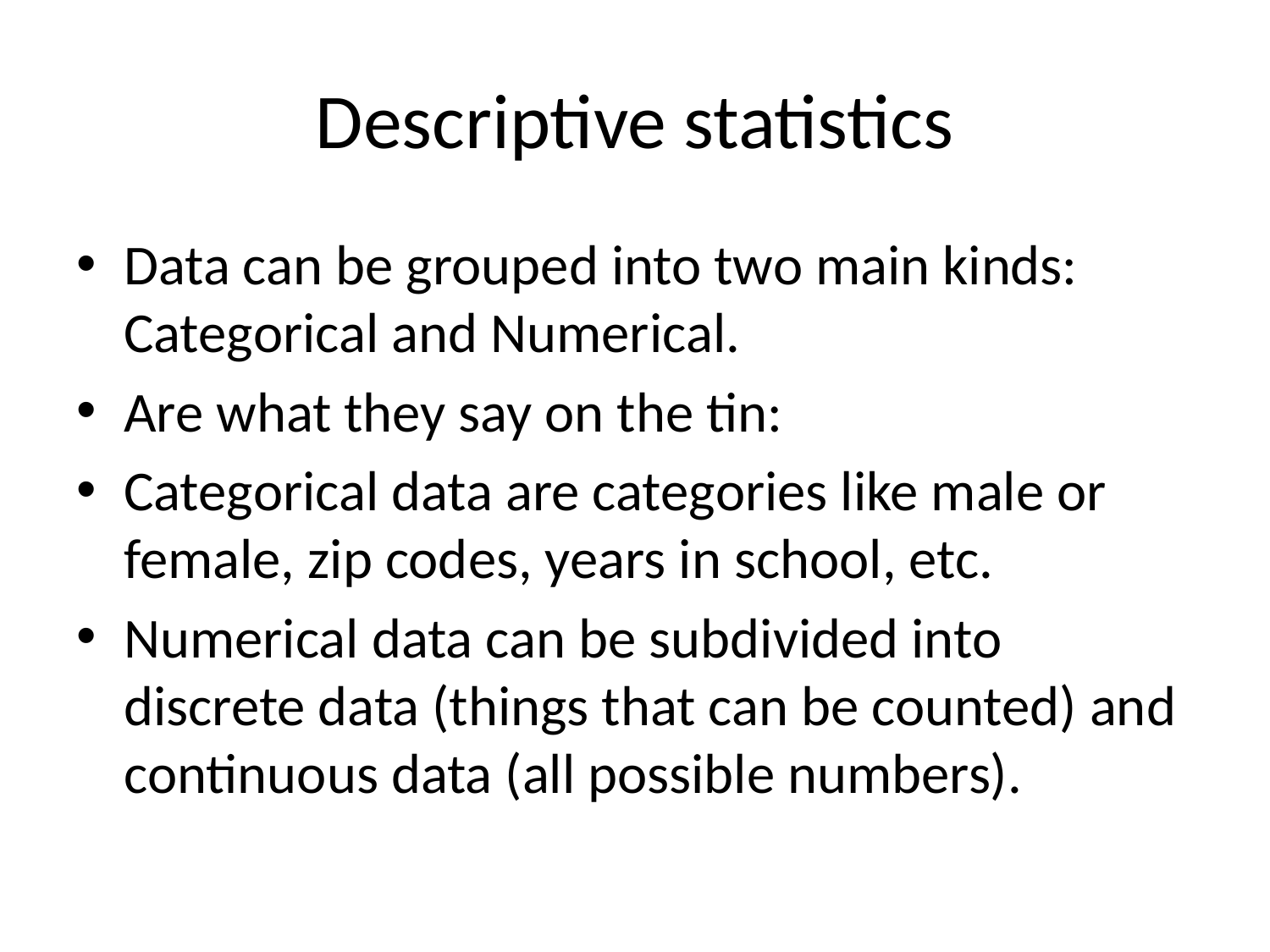

# Descriptive statistics
Data can be grouped into two main kinds: Categorical and Numerical.
Are what they say on the tin:
Categorical data are categories like male or female, zip codes, years in school, etc.
Numerical data can be subdivided into discrete data (things that can be counted) and continuous data (all possible numbers).